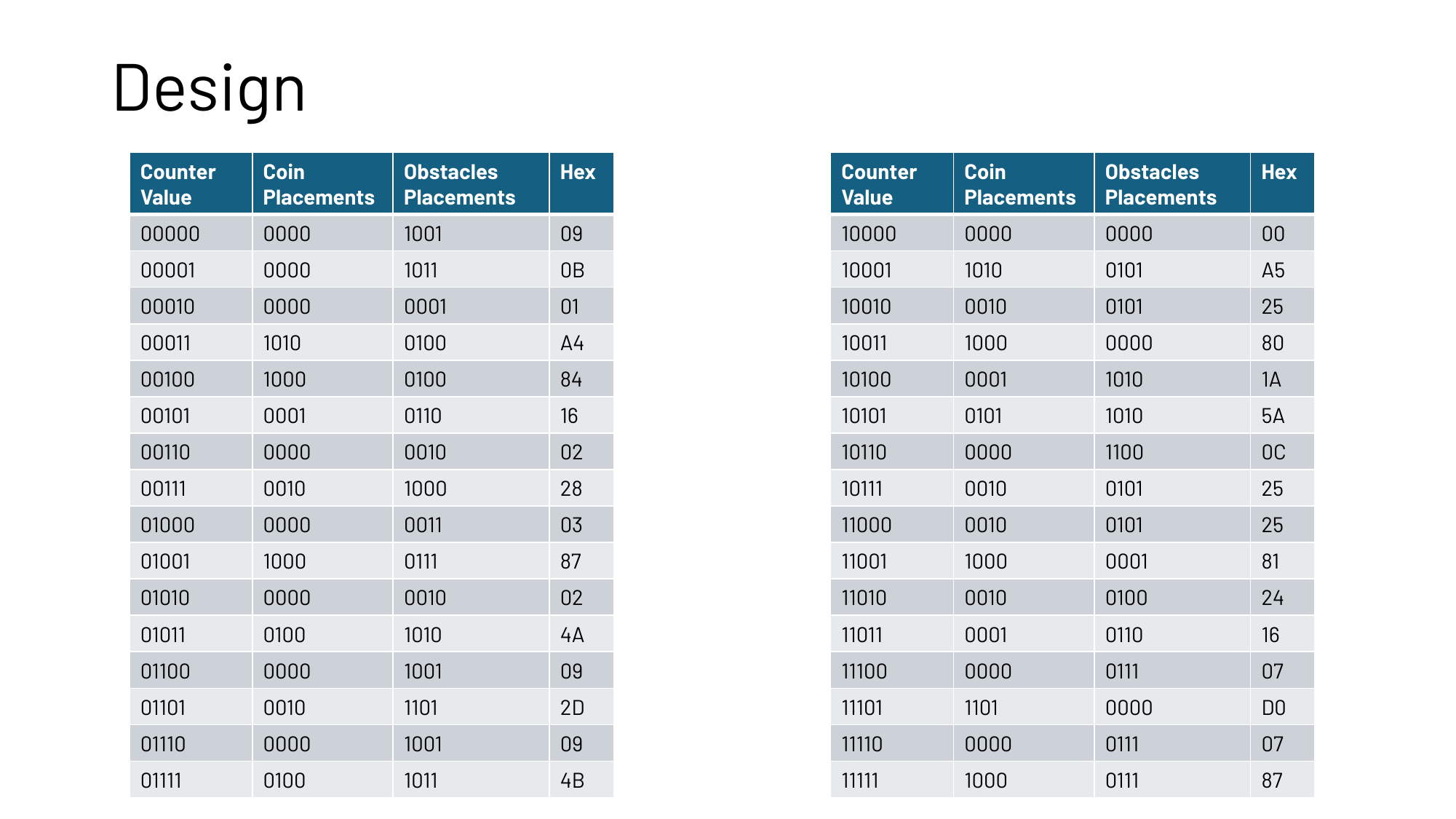

# Design
| Counter Value | Coin Placements | Obstacles Placements | Hex |
| --- | --- | --- | --- |
| 00000 | 0000 | 1001 | 09 |
| 00001 | 0000 | 1011 | 0B |
| 00010 | 0000 | 0001 | 01 |
| 00011 | 1010 | 0100 | A4 |
| 00100 | 1000 | 0100 | 84 |
| 00101 | 0001 | 0110 | 16 |
| 00110 | 0000 | 0010 | 02 |
| 00111 | 0010 | 1000 | 28 |
| 01000 | 0000 | 0011 | 03 |
| 01001 | 1000 | 0111 | 87 |
| 01010 | 0000 | 0010 | 02 |
| 01011 | 0100 | 1010 | 4A |
| 01100 | 0000 | 1001 | 09 |
| 01101 | 0010 | 1101 | 2D |
| 01110 | 0000 | 1001 | 09 |
| 01111 | 0100 | 1011 | 4B |
| Counter Value | Coin Placements | Obstacles Placements | Hex |
| --- | --- | --- | --- |
| 10000 | 0000 | 0000 | 00 |
| 10001 | 1010 | 0101 | A5 |
| 10010 | 0010 | 0101 | 25 |
| 10011 | 1000 | 0000 | 80 |
| 10100 | 0001 | 1010 | 1A |
| 10101 | 0101 | 1010 | 5A |
| 10110 | 0000 | 1100 | 0C |
| 10111 | 0010 | 0101 | 25 |
| 11000 | 0010 | 0101 | 25 |
| 11001 | 1000 | 0001 | 81 |
| 11010 | 0010 | 0100 | 24 |
| 11011 | 0001 | 0110 | 16 |
| 11100 | 0000 | 0111 | 07 |
| 11101 | 1101 | 0000 | D0 |
| 11110 | 0000 | 0111 | 07 |
| 11111 | 1000 | 0111 | 87 |